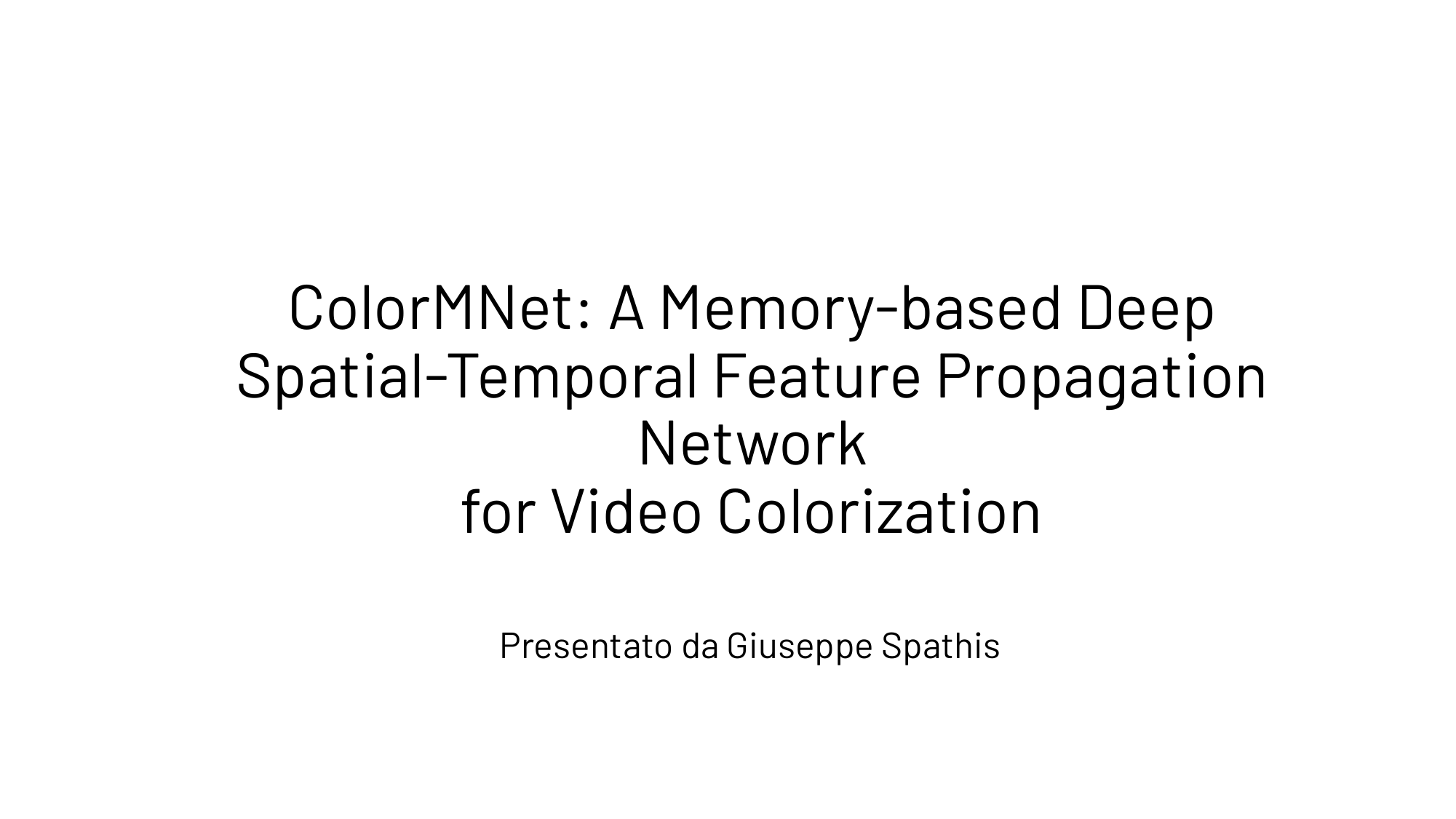

# ColorMNet: A Memory-based Deep Spatial-Temporal Feature Propagation Network for Video Colorization
Presentato da Giuseppe Spathis